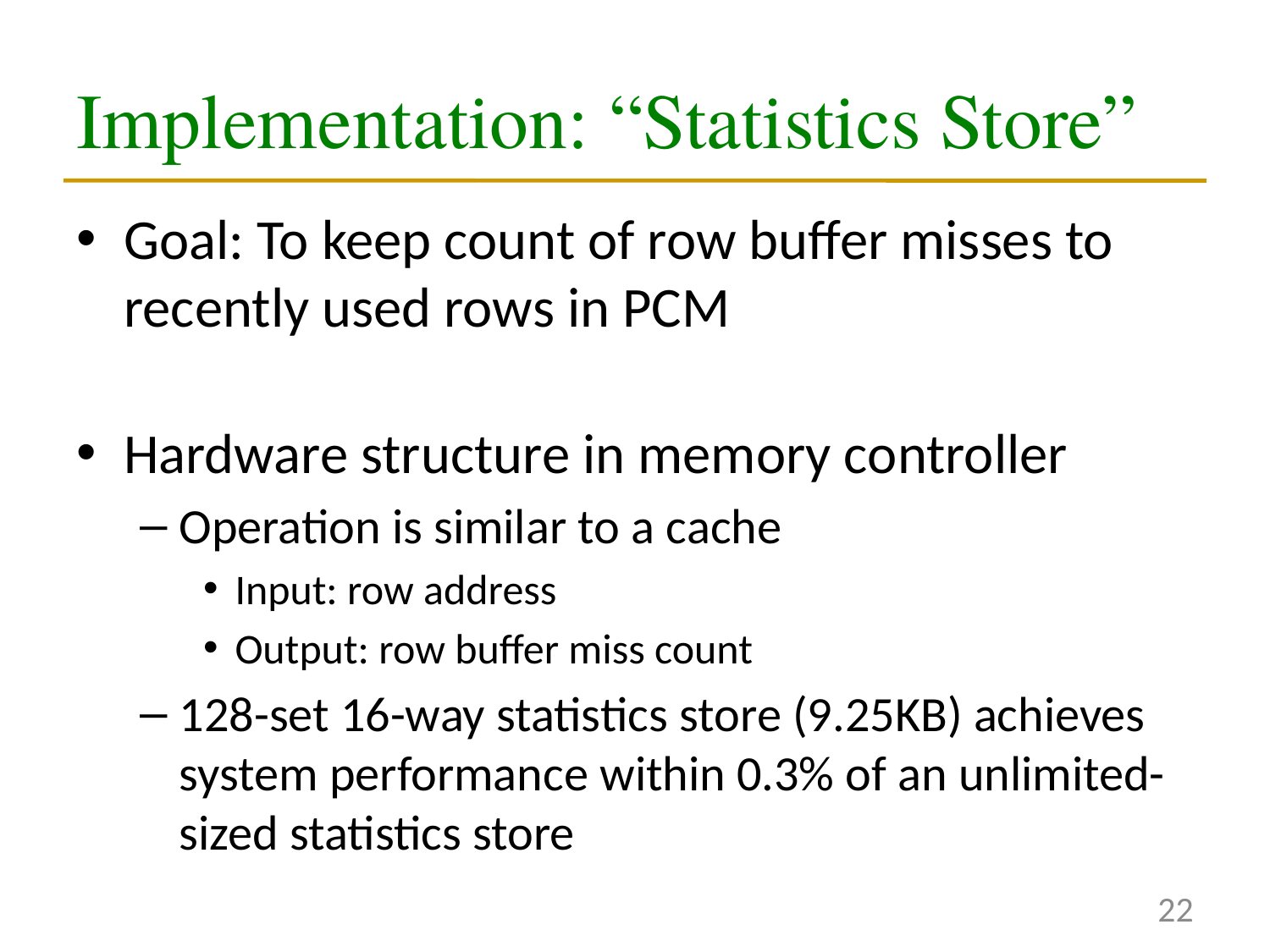

# Implementation: “Statistics Store”
Goal: To keep count of row buffer misses to recently used rows in PCM

Hardware structure in memory controller
Operation is similar to a cache
Input: row address
Output: row buffer miss count
128-set 16-way statistics store (9.25KB) achieves system performance within 0.3% of an unlimited-sized statistics store
22